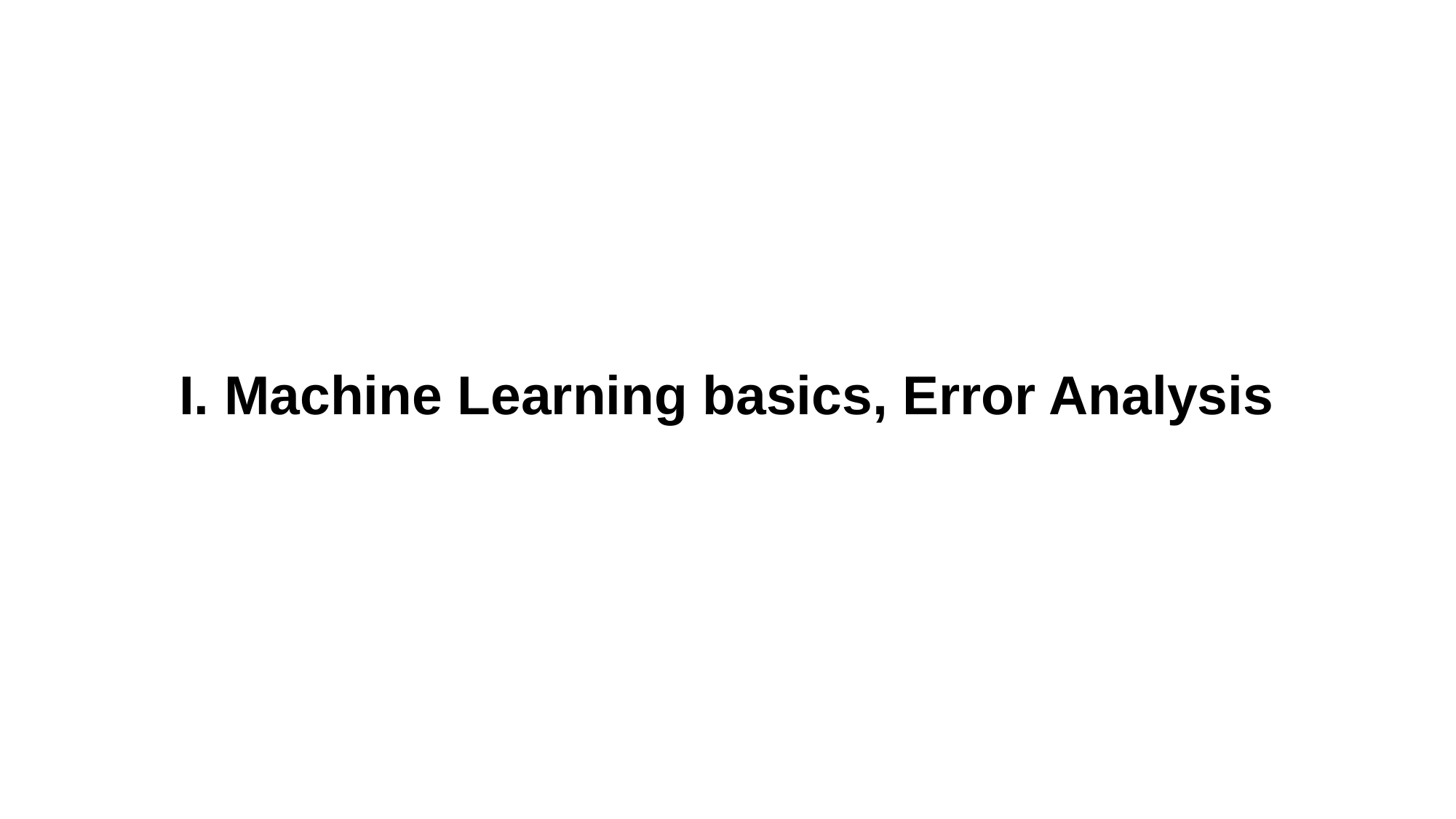

# I. Machine Learning basics, Error Analysis